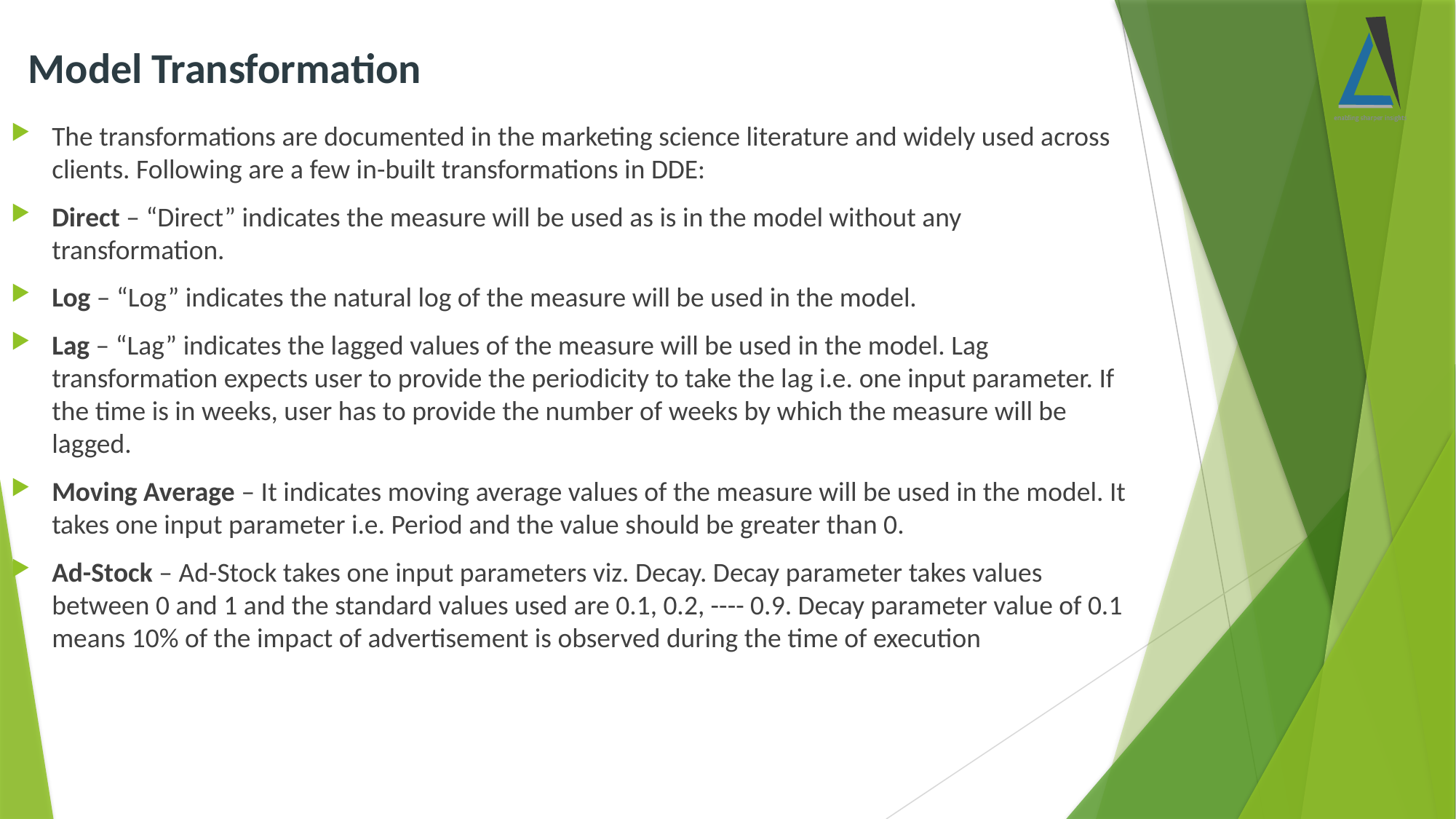

Model Transformation
The transformations are documented in the marketing science literature and widely used across clients. Following are a few in-built transformations in DDE:
Direct – “Direct” indicates the measure will be used as is in the model without any transformation.
Log – “Log” indicates the natural log of the measure will be used in the model.
Lag – “Lag” indicates the lagged values of the measure will be used in the model. Lag transformation expects user to provide the periodicity to take the lag i.e. one input parameter. If the time is in weeks, user has to provide the number of weeks by which the measure will be lagged.
Moving Average – It indicates moving average values of the measure will be used in the model. It takes one input parameter i.e. Period and the value should be greater than 0.
Ad-Stock – Ad-Stock takes one input parameters viz. Decay. Decay parameter takes values between 0 and 1 and the standard values used are 0.1, 0.2, ---- 0.9. Decay parameter value of 0.1 means 10% of the impact of advertisement is observed during the time of execution